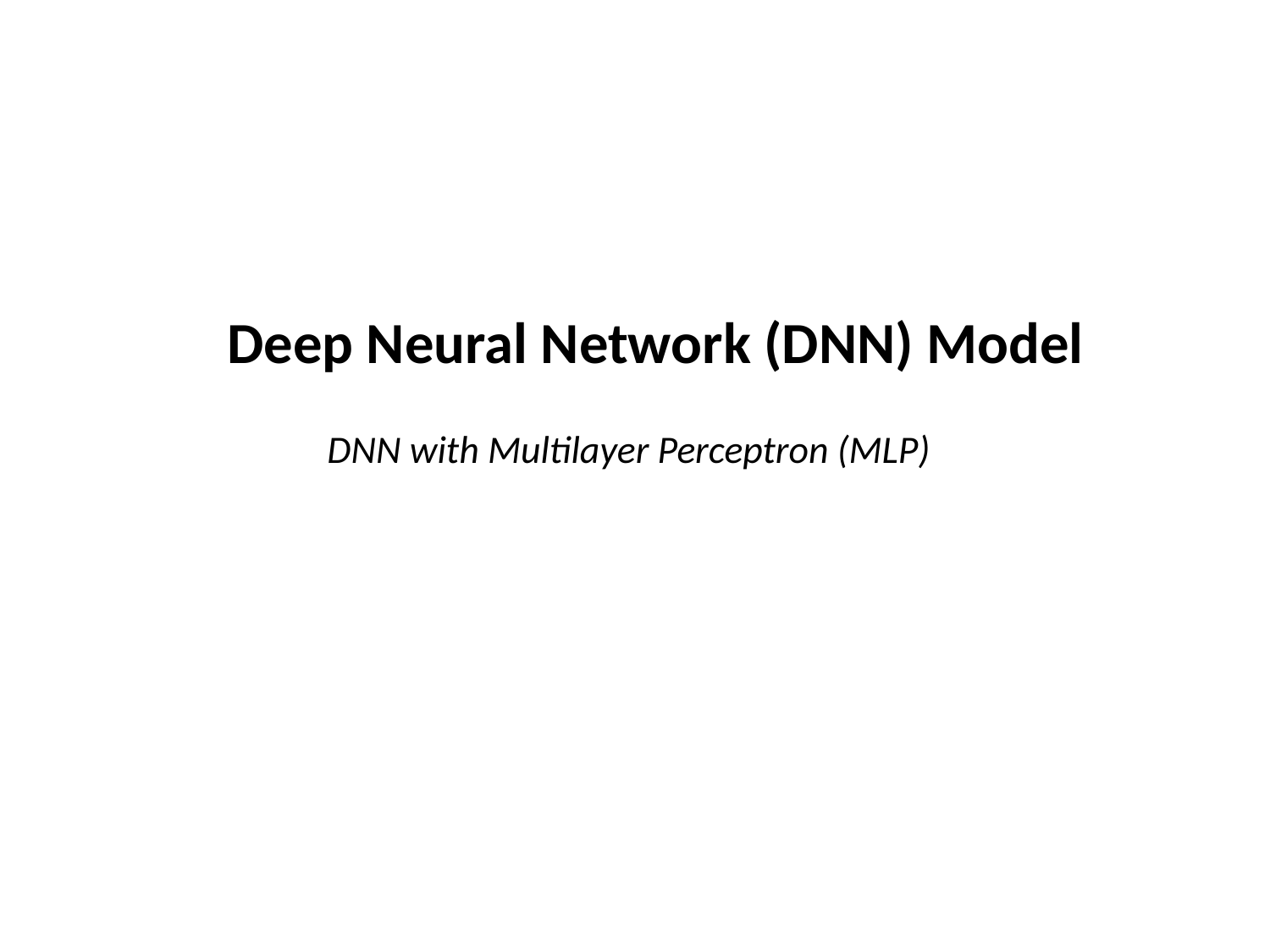

Deep Neural Network (DNN) Model
DNN with Multilayer Perceptron (MLP)